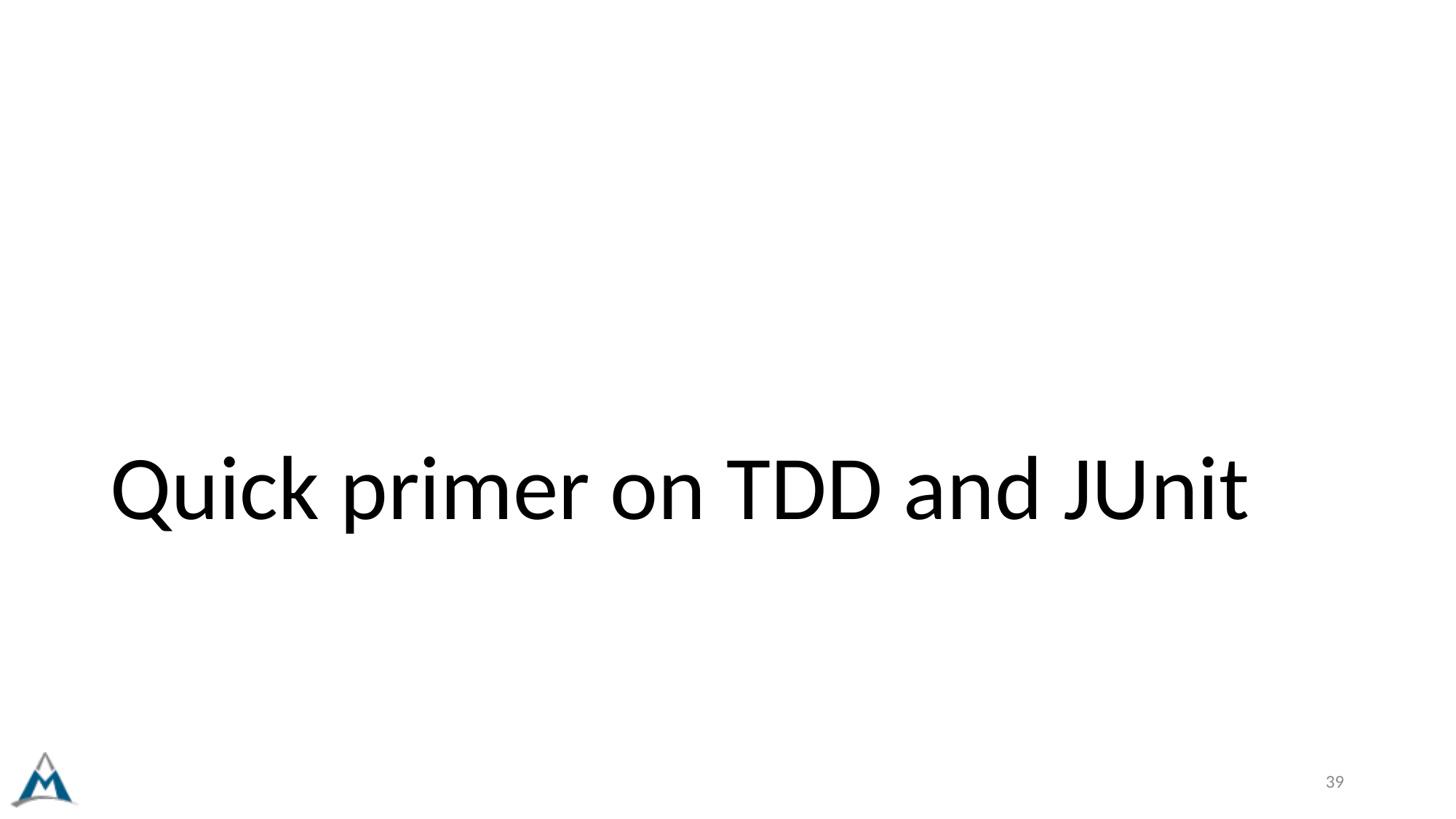

# Quick primer on TDD and JUnit

39